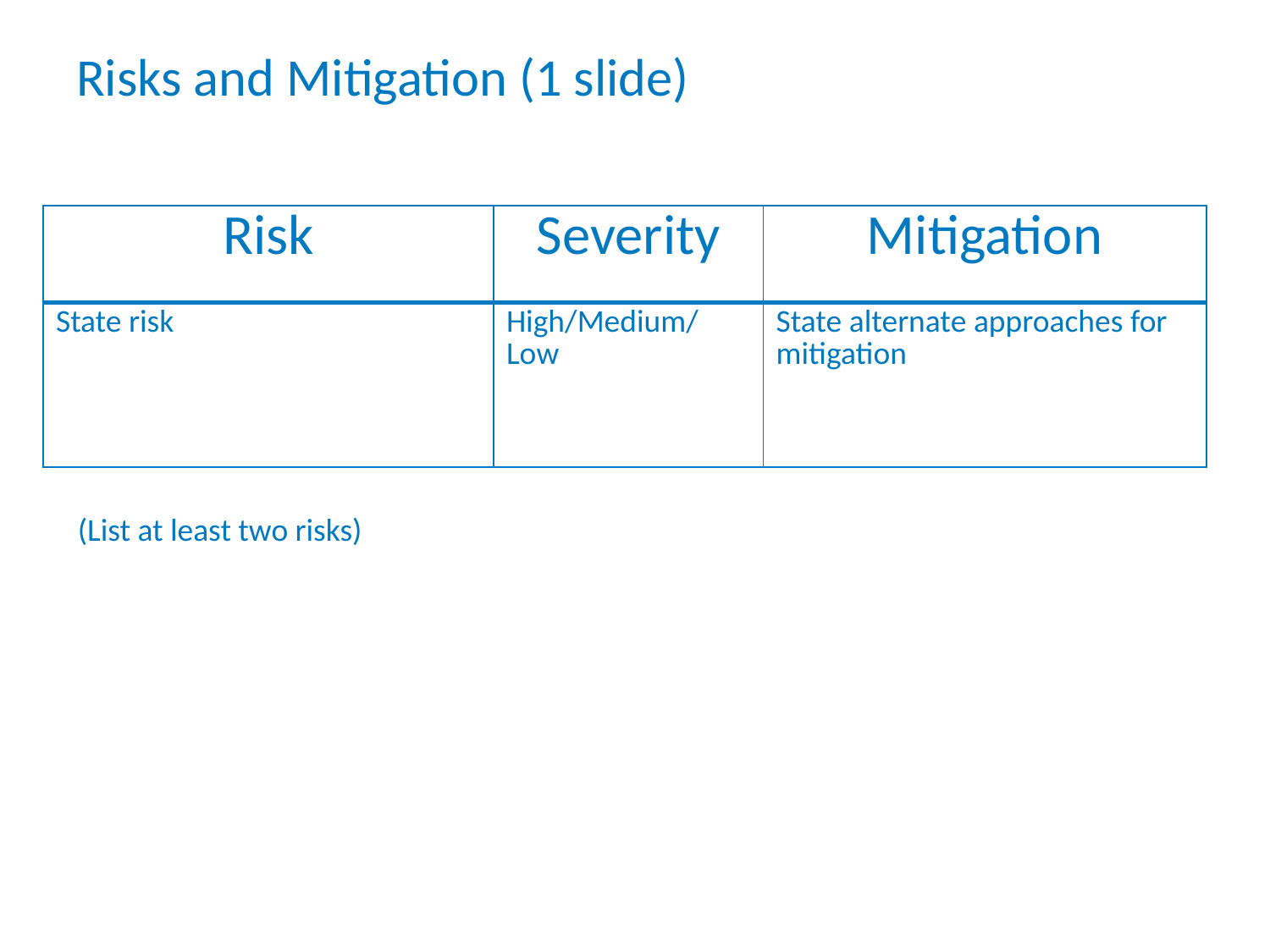

# Risks and Mitigation (1 slide)
| Risk | Severity | Mitigation |
| --- | --- | --- |
| State risk | High/Medium/Low | State alternate approaches for mitigation |
(List at least two risks)